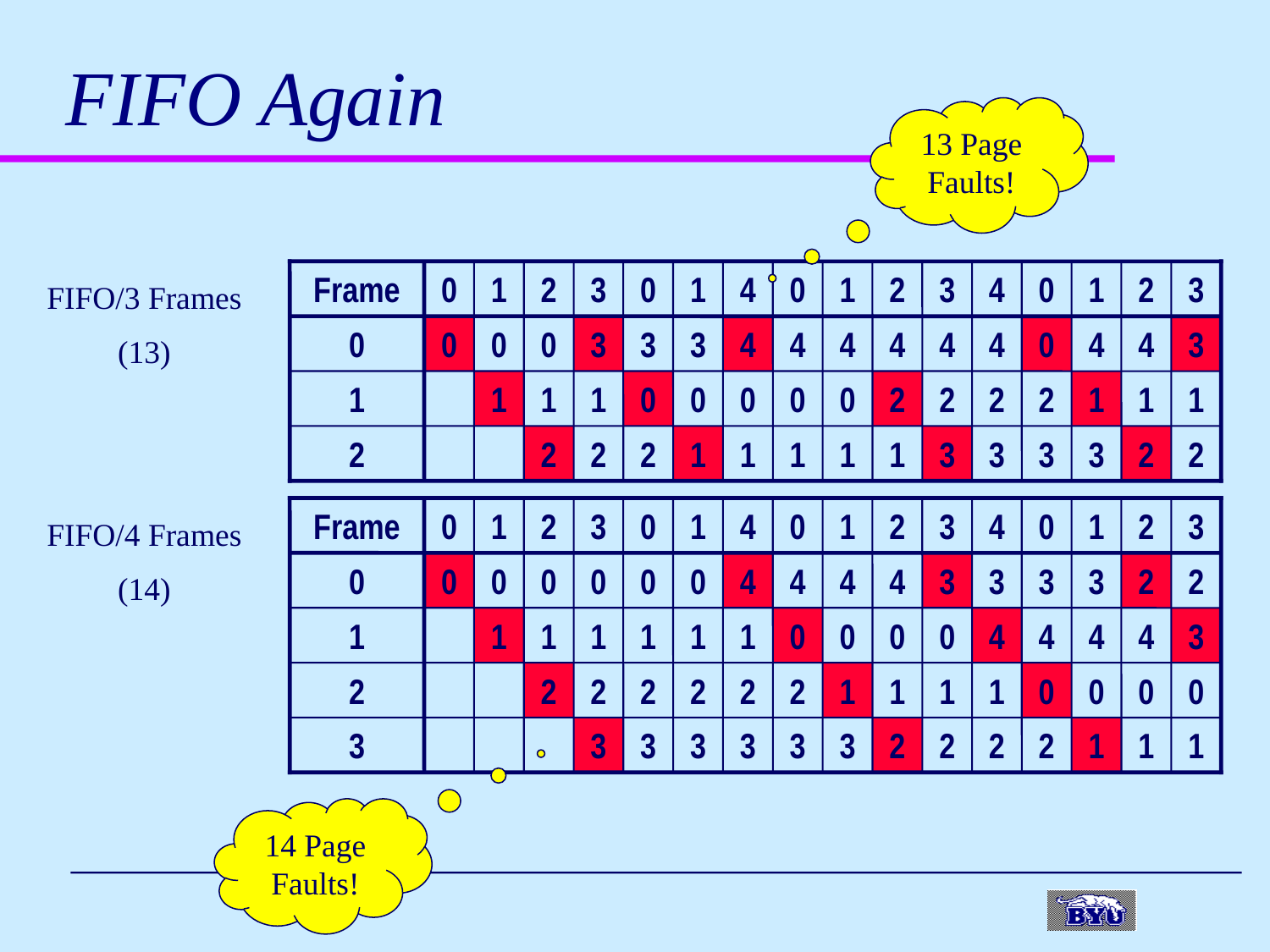

# FIFO Again
13 Page Faults!
Frame

0

1

2

3

0

1

4

0

1

2

3

4

0

1

2

3

FIFO/3 Frames
(13)
0

1

2

0

0
1

0
1
2
3
1
2
3
0
2
3
0
1
4
0
1
4
0
1
4
0
1
4
2
1
4
2
3
4
2
3
0
2
3
4
1
3
4
1
2
3
1
2
Frame

0

1

2

3

0

1

4

0

1

2

3

4

0

1

2

3

FIFO/4 Frames
(14)
0

1

2

3

0

0
1

0
1
2

0
1
2
3
0
1
2
3
0
1
2
3
4
1
2
3
4
0
2
3
4
0
1
3
4
0
1
2
3
0
1
2
3
4
1
2
3
4
0
2
3
4
0
1
2
4
0
1
2
3
0
1
14 Page Faults!